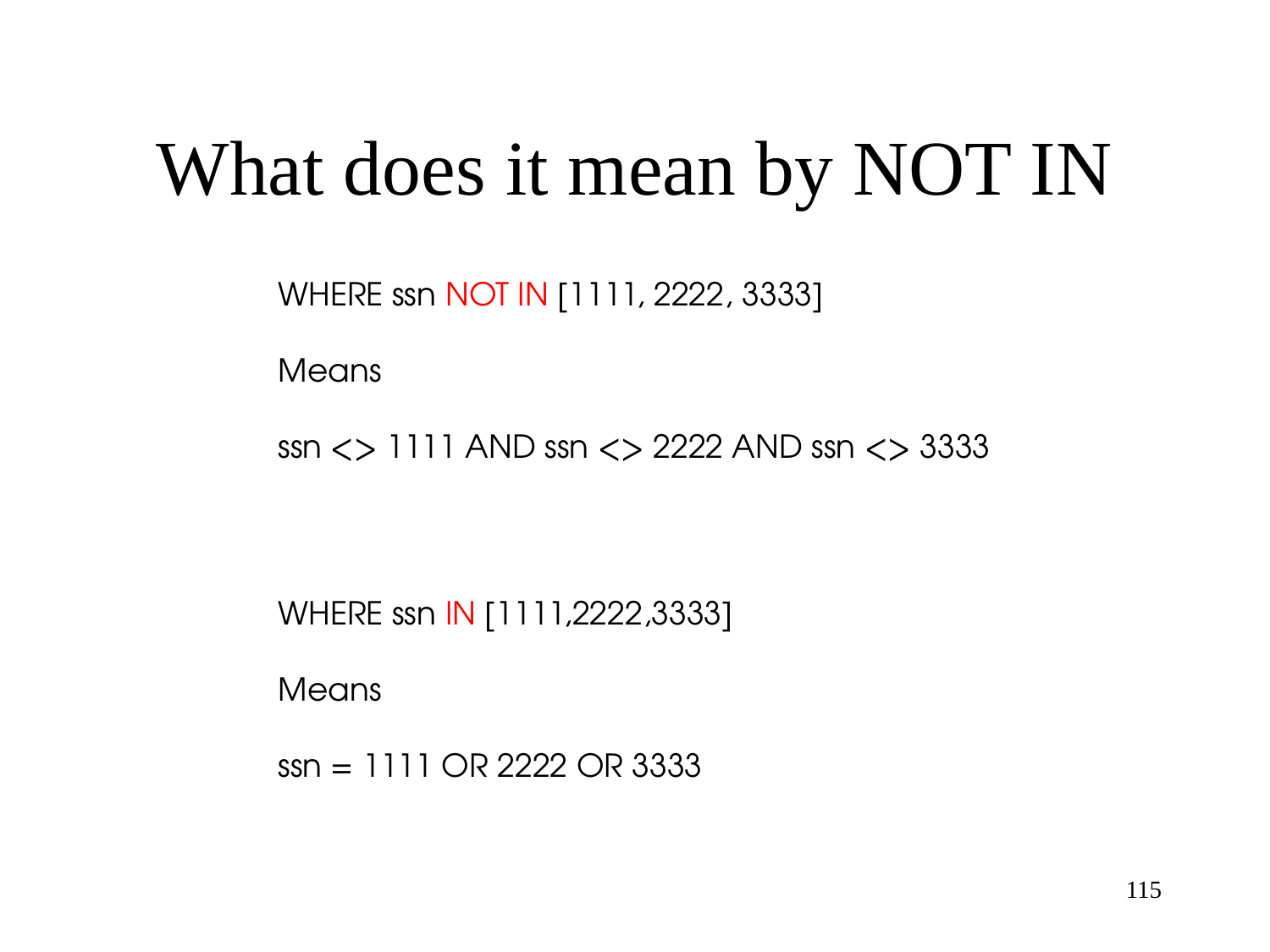

# What does it mean by NOT IN
WHERE ssn NOT IN [1111, 2222, 3333]

Means

ssn <> 1111 AND ssn <> 2222 AND ssn <> 3333
WHERE ssn IN [1111,2222,3333]

Means

ssn = 1111 OR 2222 OR 3333
115